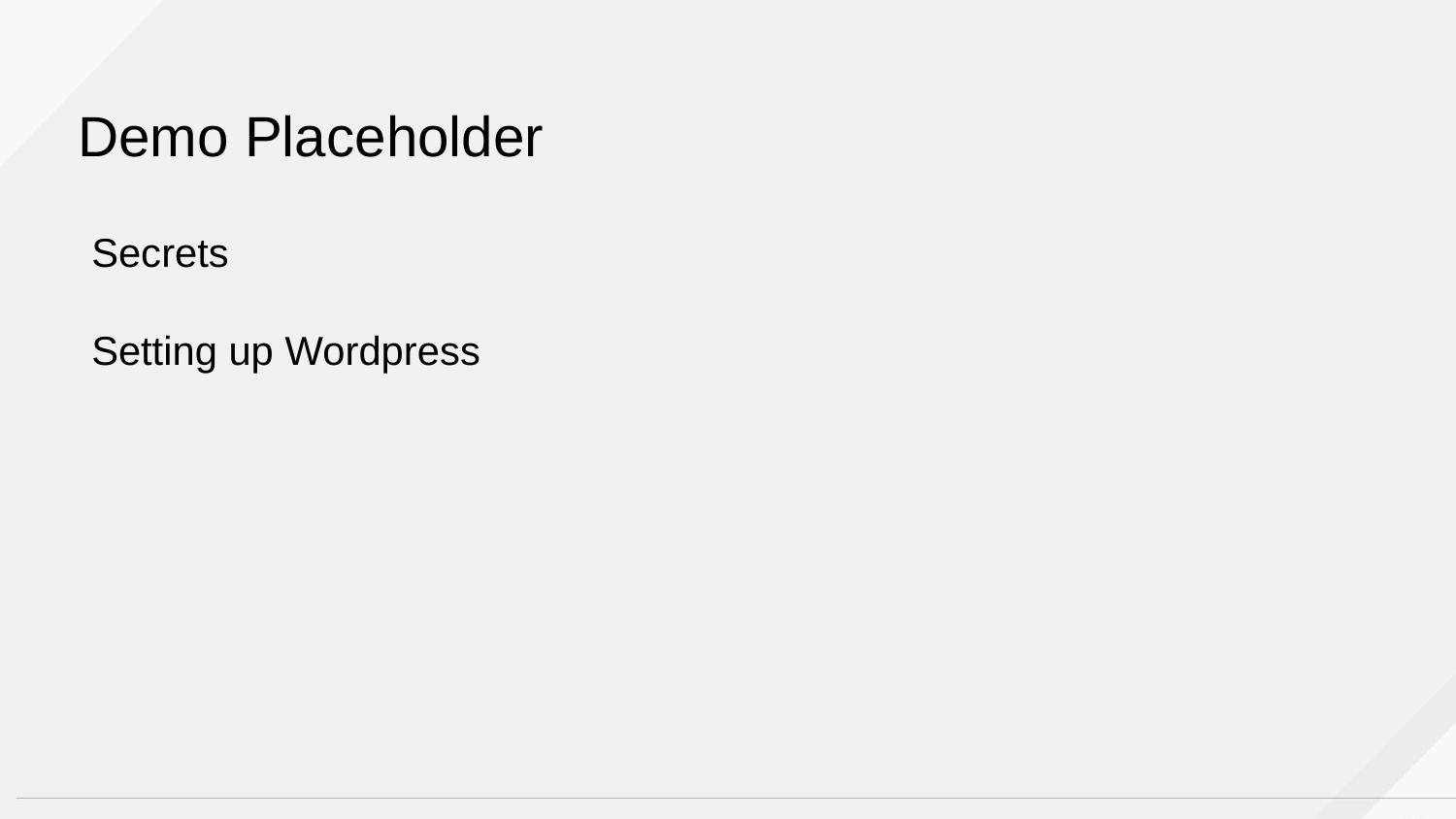

# Demo Placeholder
Secrets
Setting up Wordpress